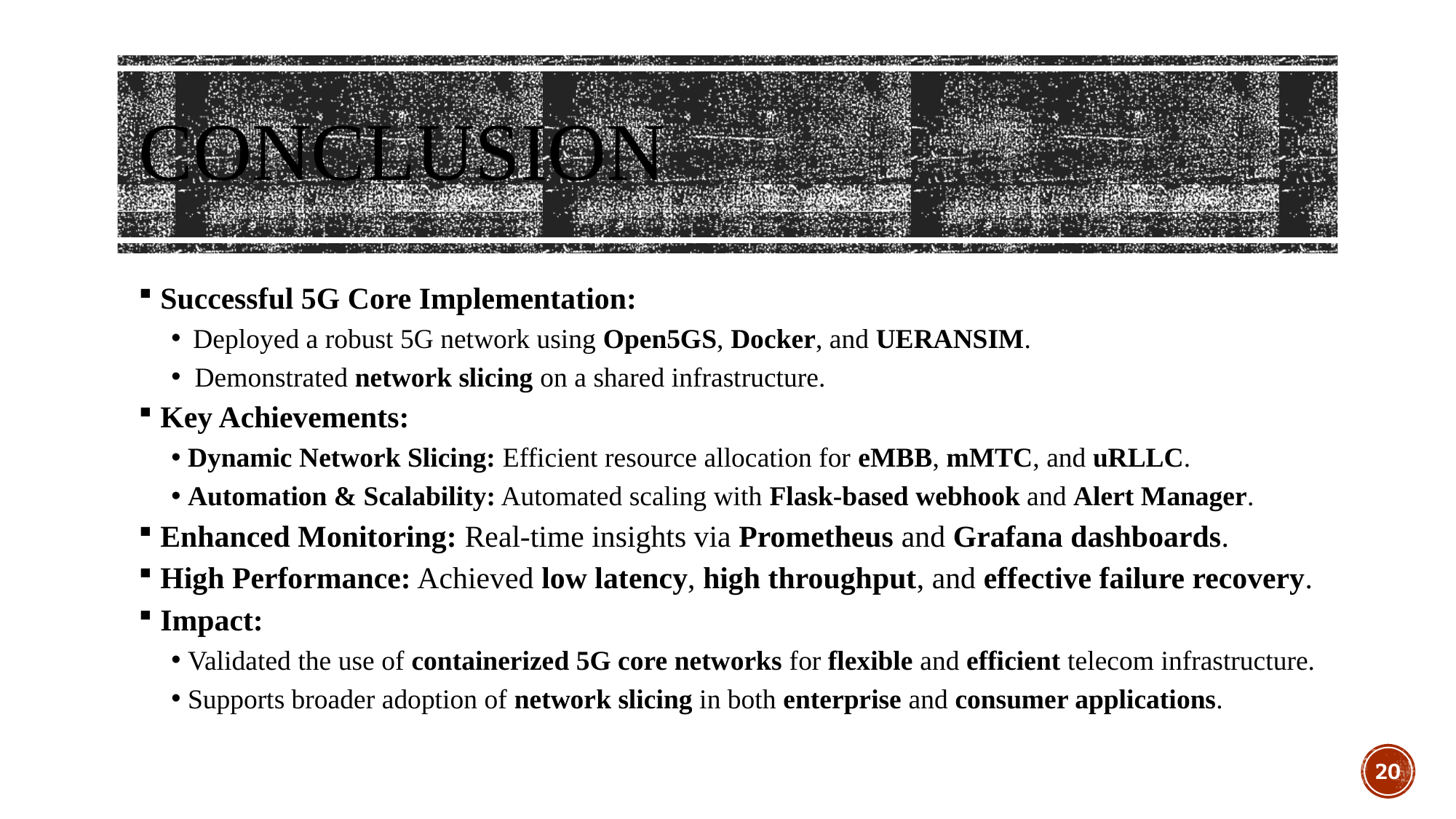

# conclusion

Successful 5G Core Implementation:
Deployed a robust 5G network using Open5GS, Docker, and UERANSIM.
  Demonstrated network slicing on a shared infrastructure.
Key Achievements:
 Dynamic Network Slicing: Efficient resource allocation for eMBB, mMTC, and uRLLC.
 Automation & Scalability: Automated scaling with Flask-based webhook and Alert Manager.
Enhanced Monitoring: Real-time insights via Prometheus and Grafana dashboards.
High Performance: Achieved low latency, high throughput, and effective failure recovery.
Impact:
 Validated the use of containerized 5G core networks for flexible and efficient telecom infrastructure.
 Supports broader adoption of network slicing in both enterprise and consumer applications.

20